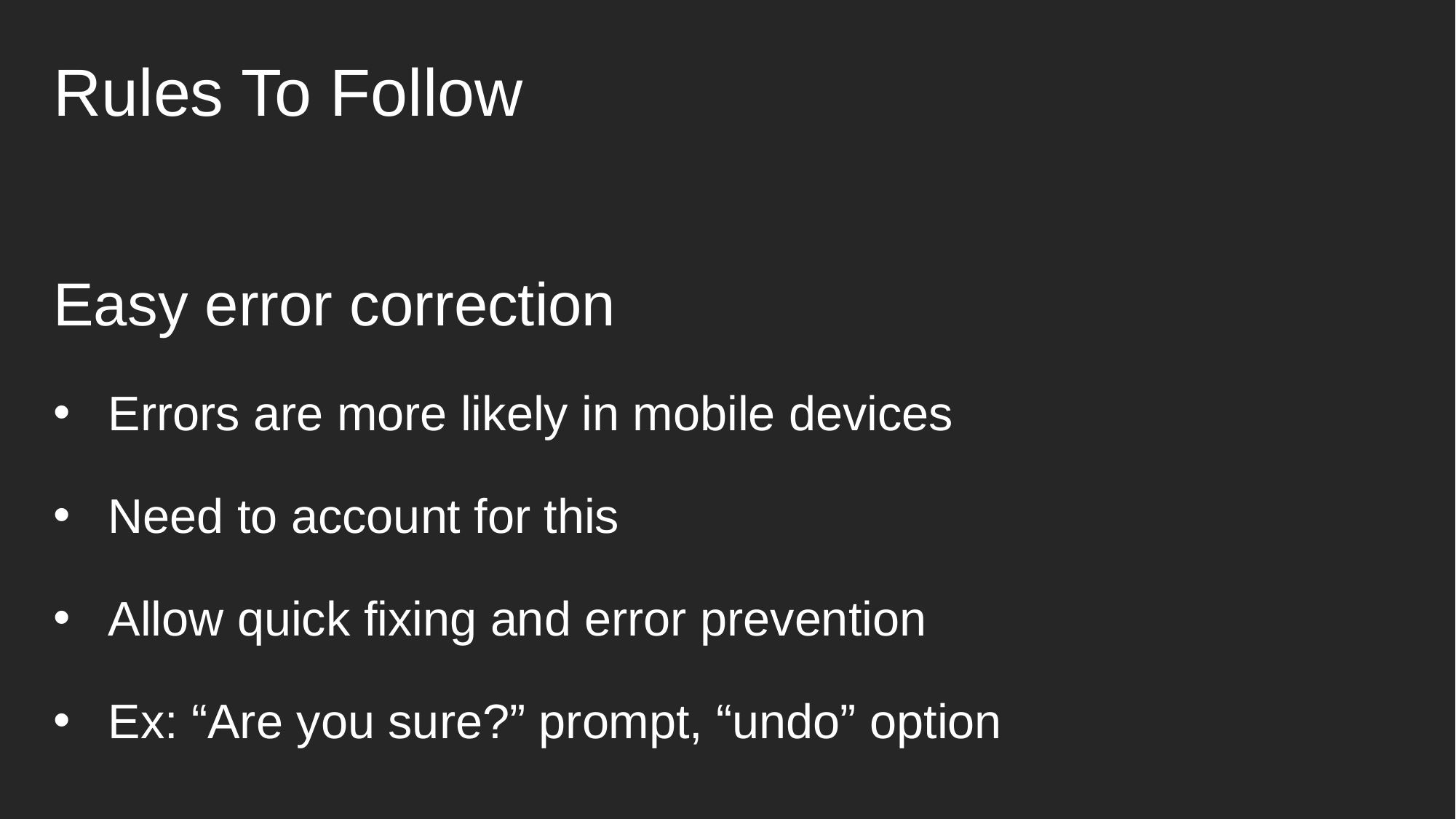

Rules To Follow
Easy error correction
Errors are more likely in mobile devices
Need to account for this
Allow quick fixing and error prevention
Ex: “Are you sure?” prompt, “undo” option